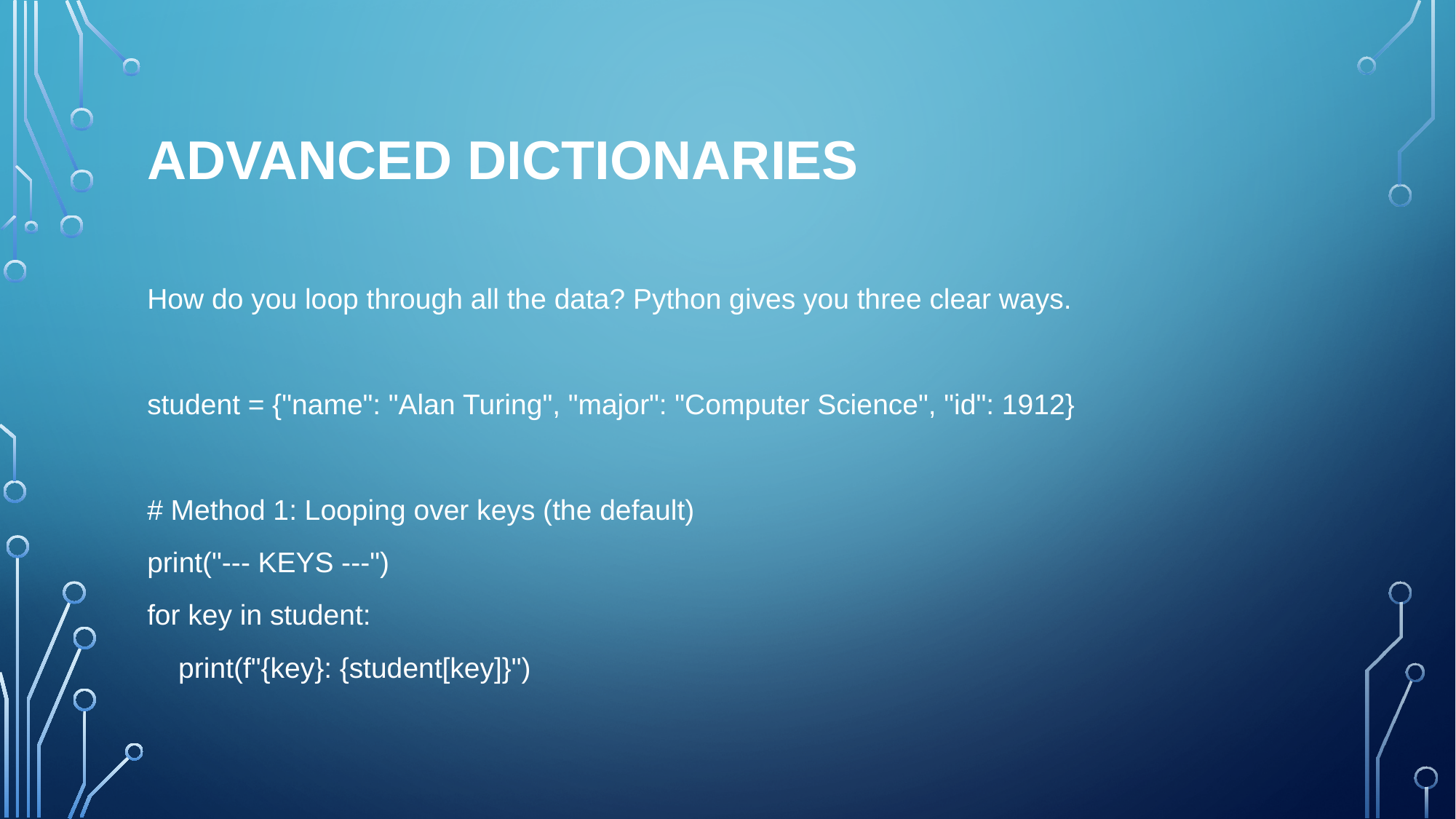

# Advanced Dictionaries
How do you loop through all the data? Python gives you three clear ways.

student = {"name": "Alan Turing", "major": "Computer Science", "id": 1912}

# Method 1: Looping over keys (the default)
print("--- KEYS ---")
for key in student:
    print(f"{key}: {student[key]}")